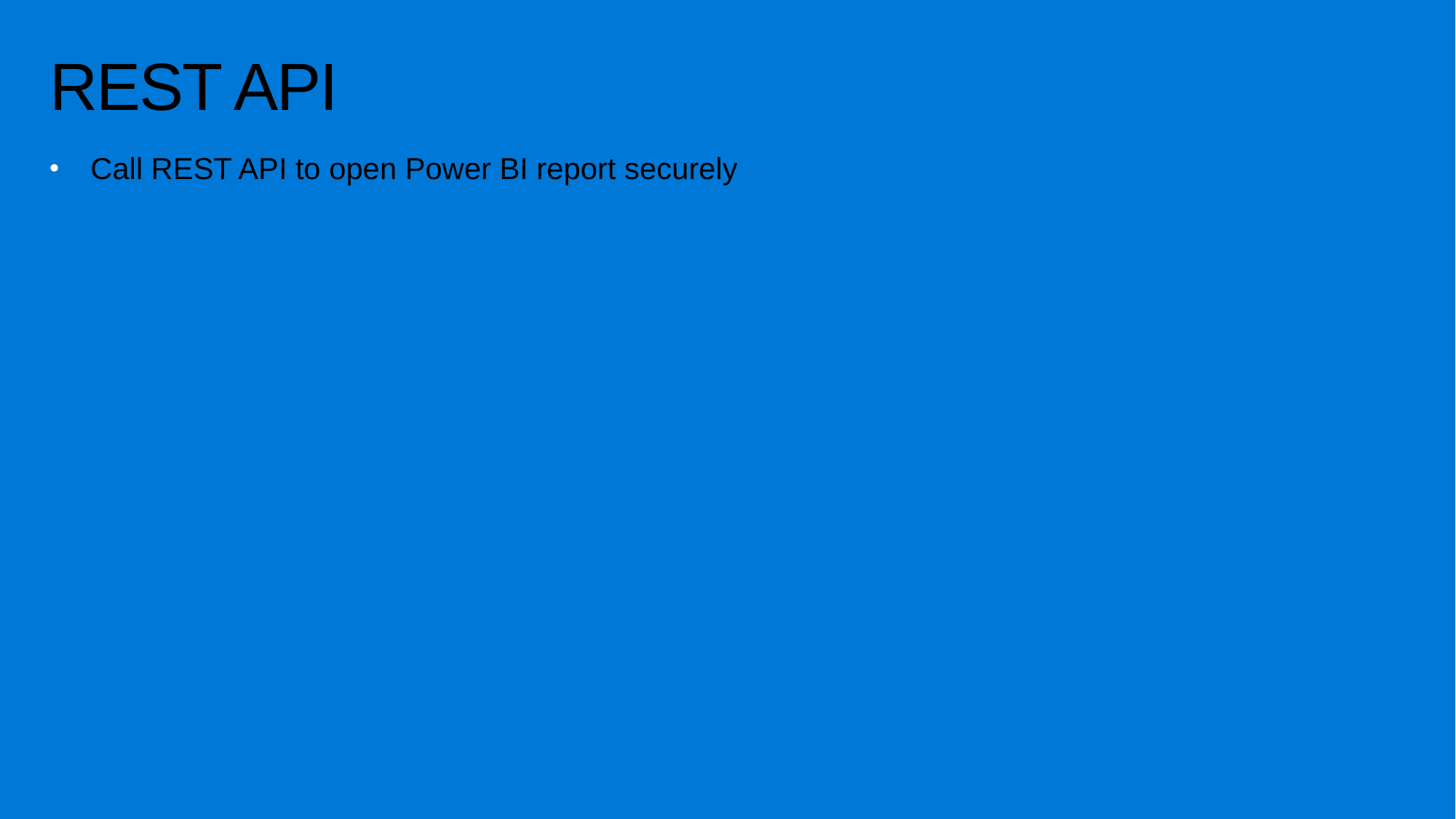

# REST API
Call REST API to open Power BI report securely